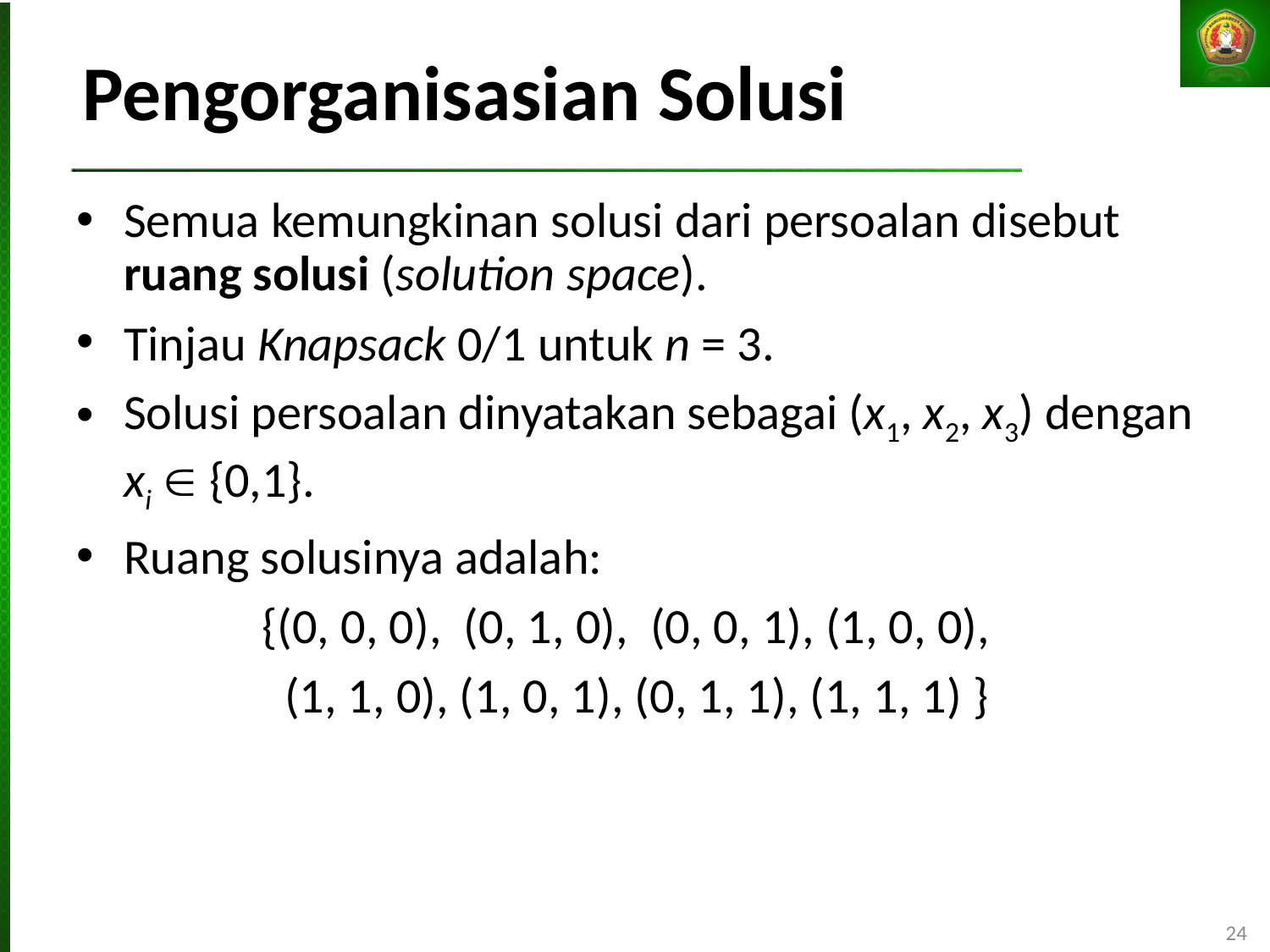

# Pengorganisasian Solusi
Semua kemungkinan solusi dari persoalan disebut ruang solusi (solution space).
Tinjau Knapsack 0/1 untuk n = 3.
Solusi persoalan dinyatakan sebagai (x1, x2, x3) dengan xi ∈ {0,1}.
Ruang solusinya adalah:
		 {(0, 0, 0),  (0, 1, 0),  (0, 0, 1), (1, 0, 0),
		   (1, 1, 0), (1, 0, 1), (0, 1, 1), (1, 1, 1) }

24